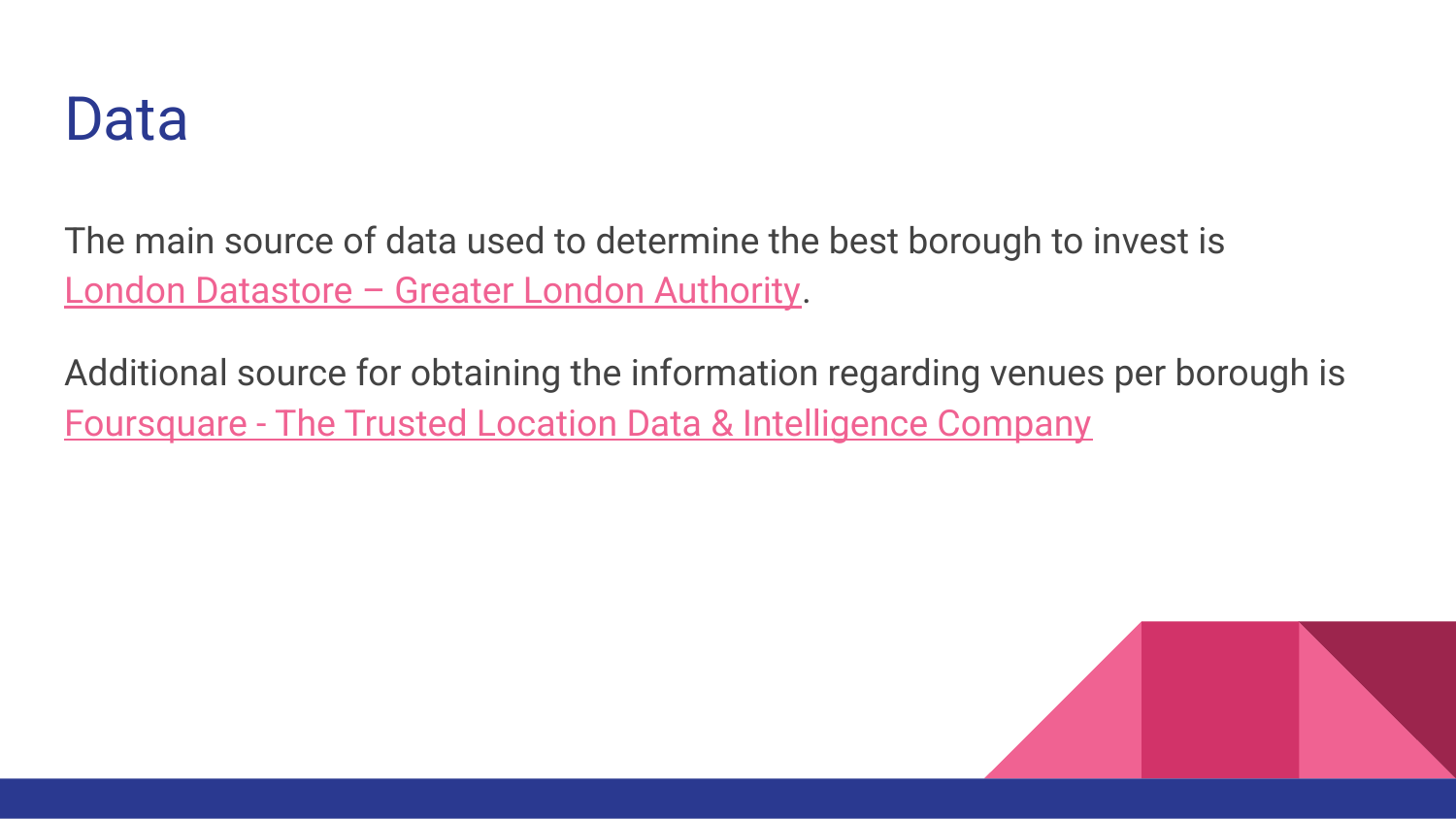

# Data
The main source of data used to determine the best borough to invest is London Datastore – Greater London Authority.
Additional source for obtaining the information regarding venues per borough is Foursquare - The Trusted Location Data & Intelligence Company